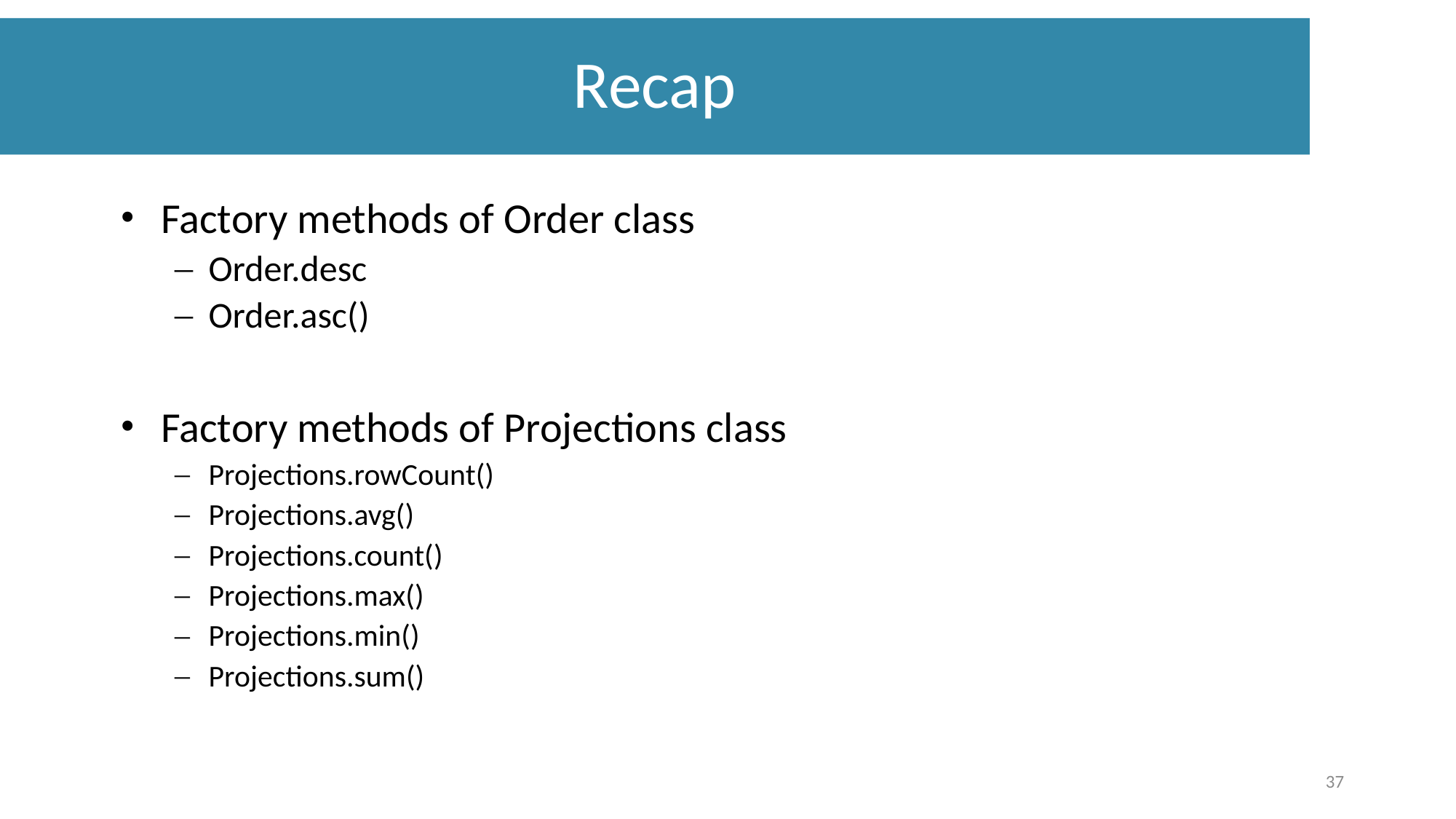

Recap
Factory methods of Order class
Order.desc
Order.asc()

Factory methods of Projections class
Projections.rowCount()
Projections.avg()
Projections.count()
Projections.max()
Projections.min()
Projections.sum()

37